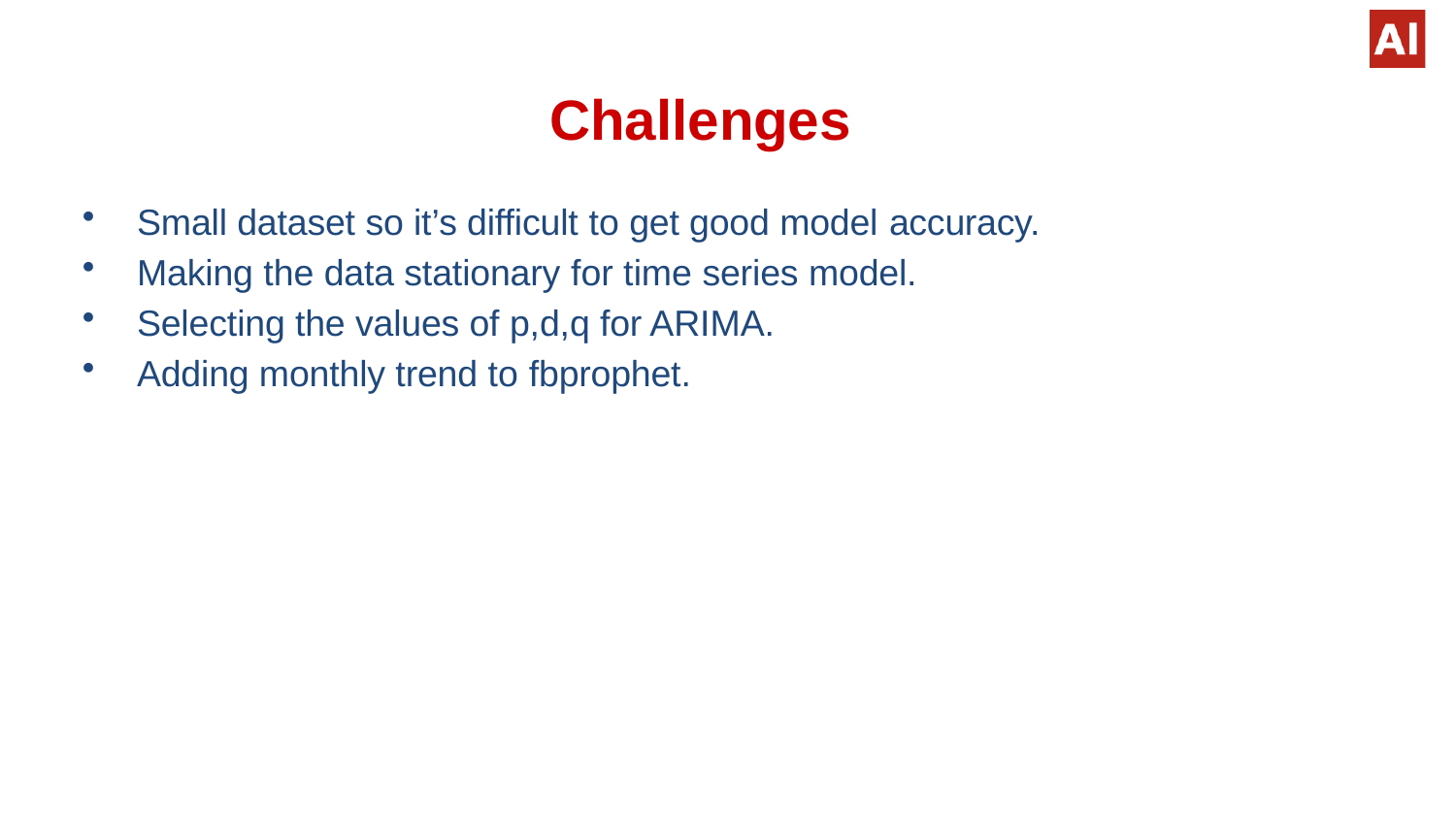

# Challenges
Small dataset so it’s difficult to get good model accuracy.
Making the data stationary for time series model.
Selecting the values of p,d,q for ARIMA.
Adding monthly trend to fbprophet.